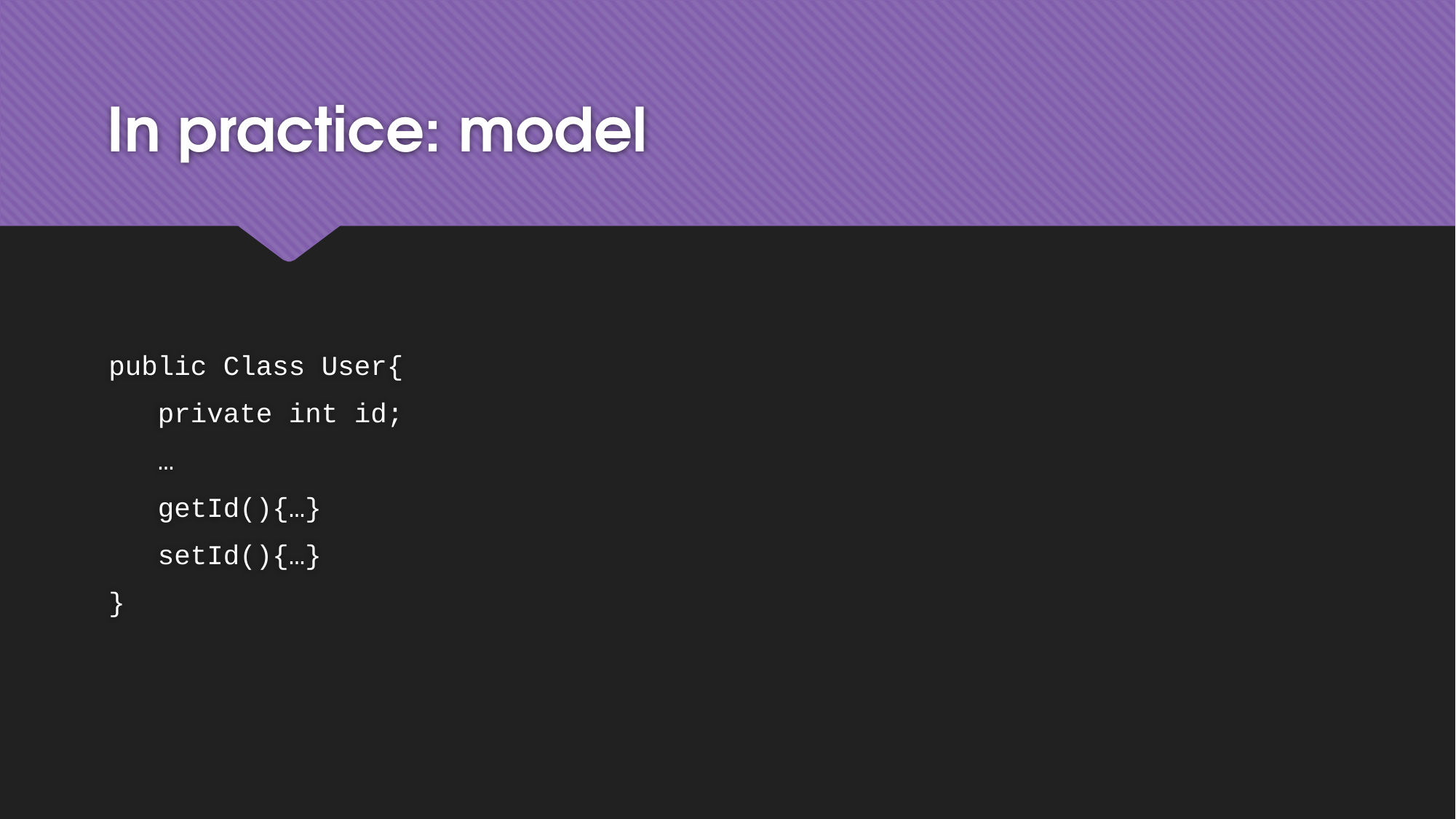

# In practice: model
public Class User{
   private int id;
   …
   getId(){…}
   setId(){…}
}